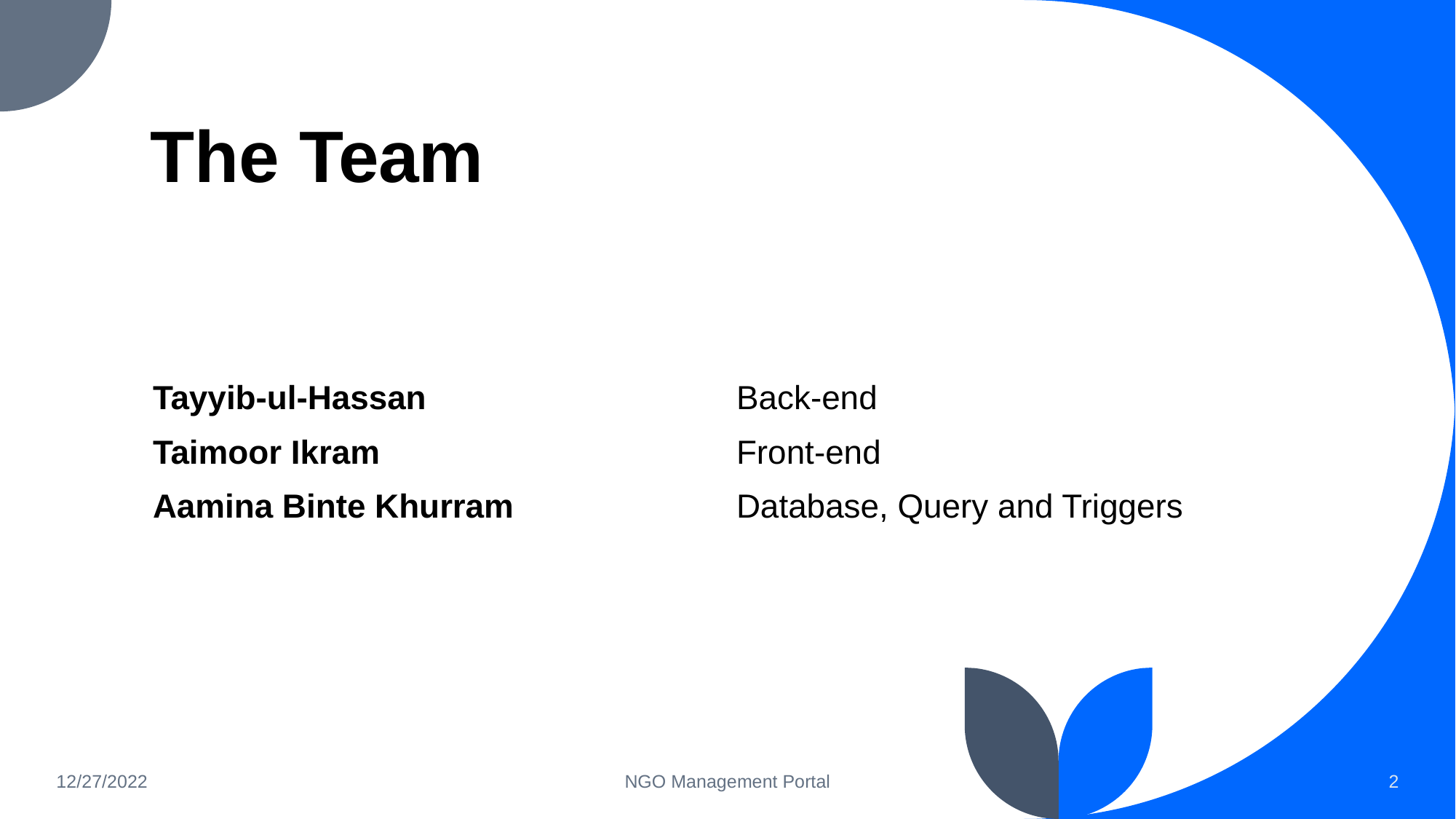

# The Team

| Tayyib-ul-Hassan | Back-end |
| --- | --- |
| Taimoor Ikram | Front-end |
| Aamina Binte Khurram | Database, Query and Triggers |
12/27/2022
NGO Management Portal
2